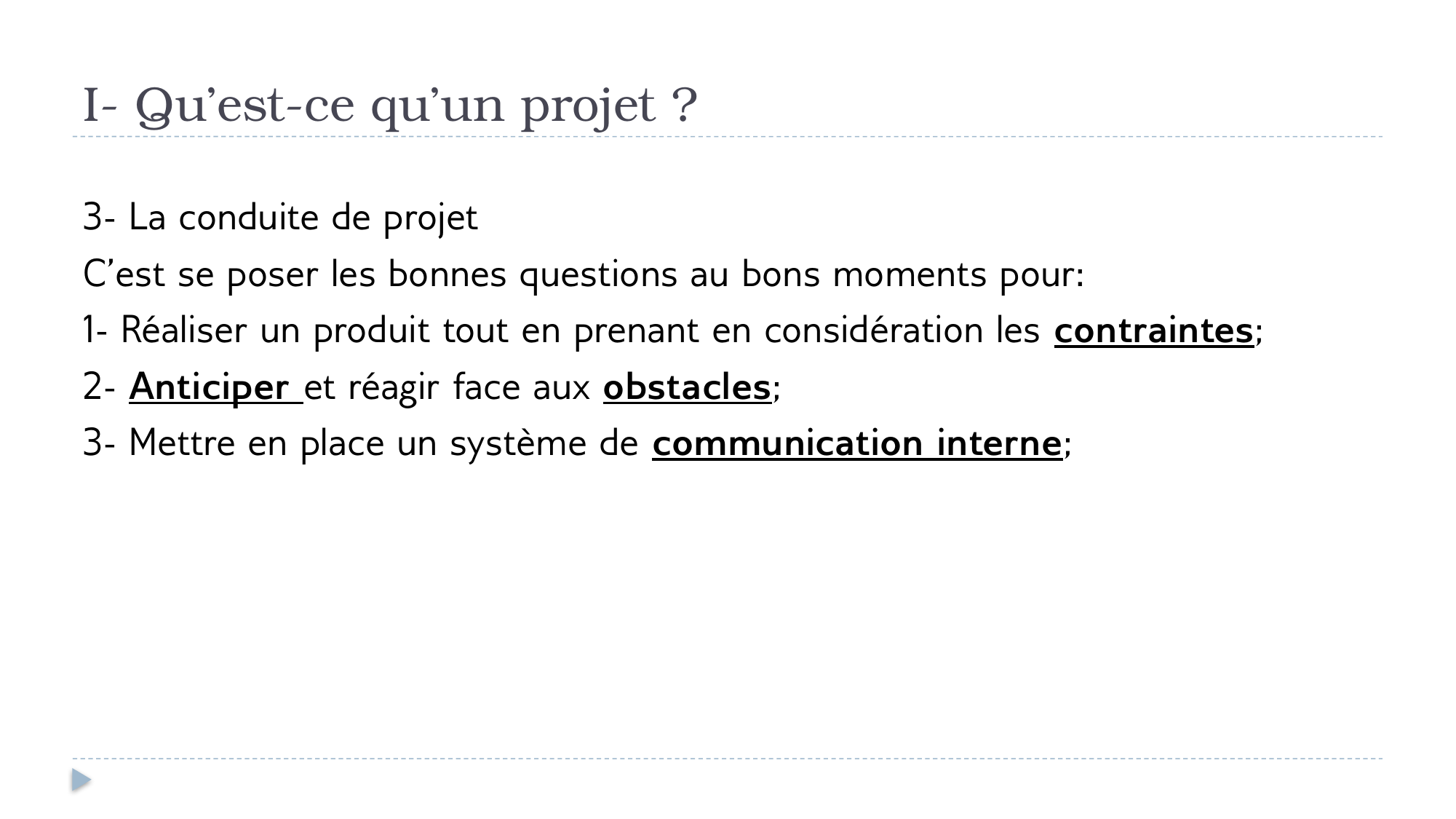

# I- Qu’est-ce qu’un projet ?
3- La conduite de projet
C’est se poser les bonnes questions au bons moments pour:
1- Réaliser un produit tout en prenant en considération les contraintes;
2- Anticiper et réagir face aux obstacles;
3- Mettre en place un système de communication interne;